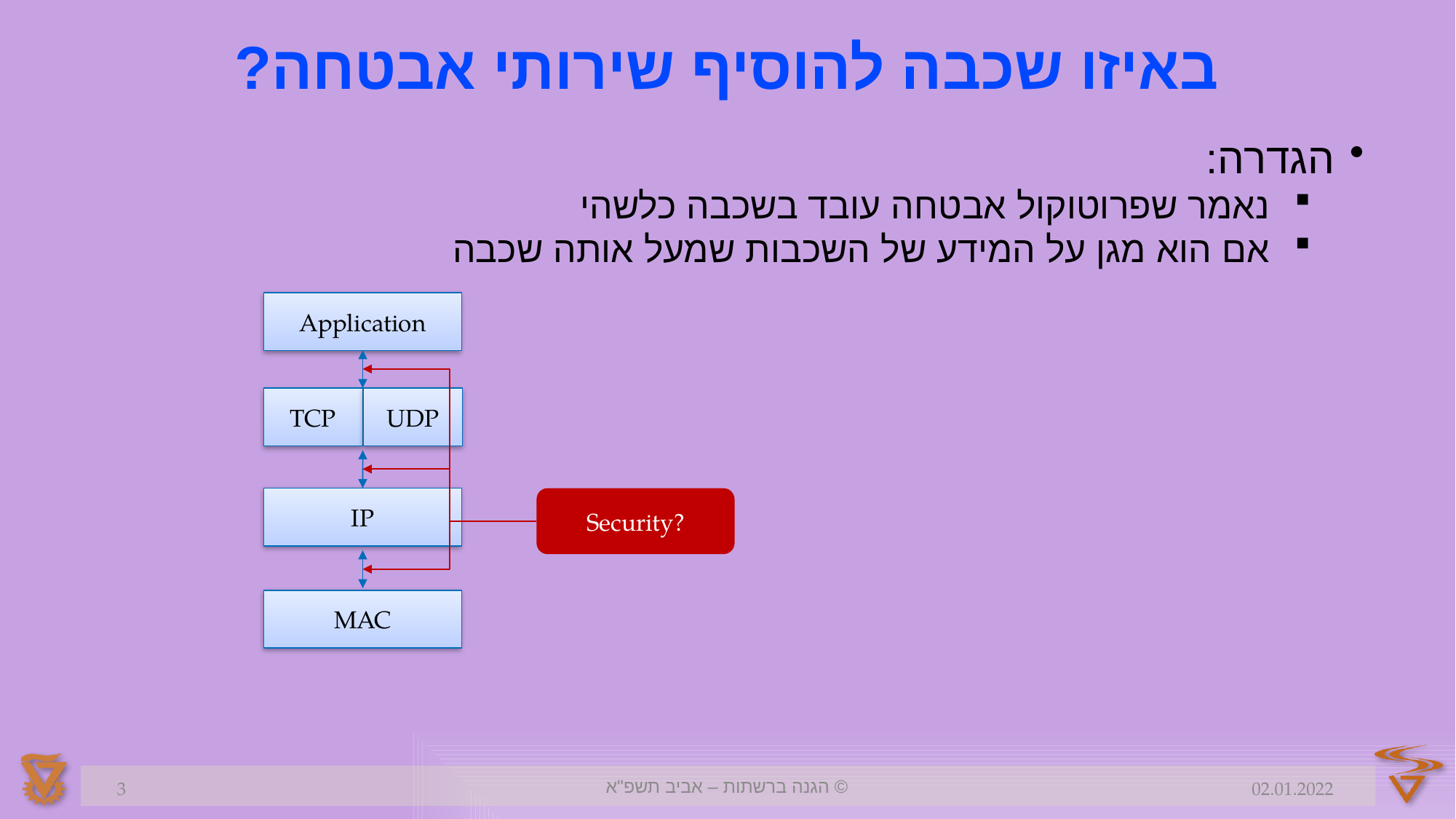

# באיזו שכבה להוסיף שירותי אבטחה?
הגדרה:
נאמר שפרוטוקול אבטחה עובד בשכבה כלשהי
אם הוא מגן על המידע של השכבות שמעל אותה שכבה

Application
TCP
UDP
IP
MAC
Security?